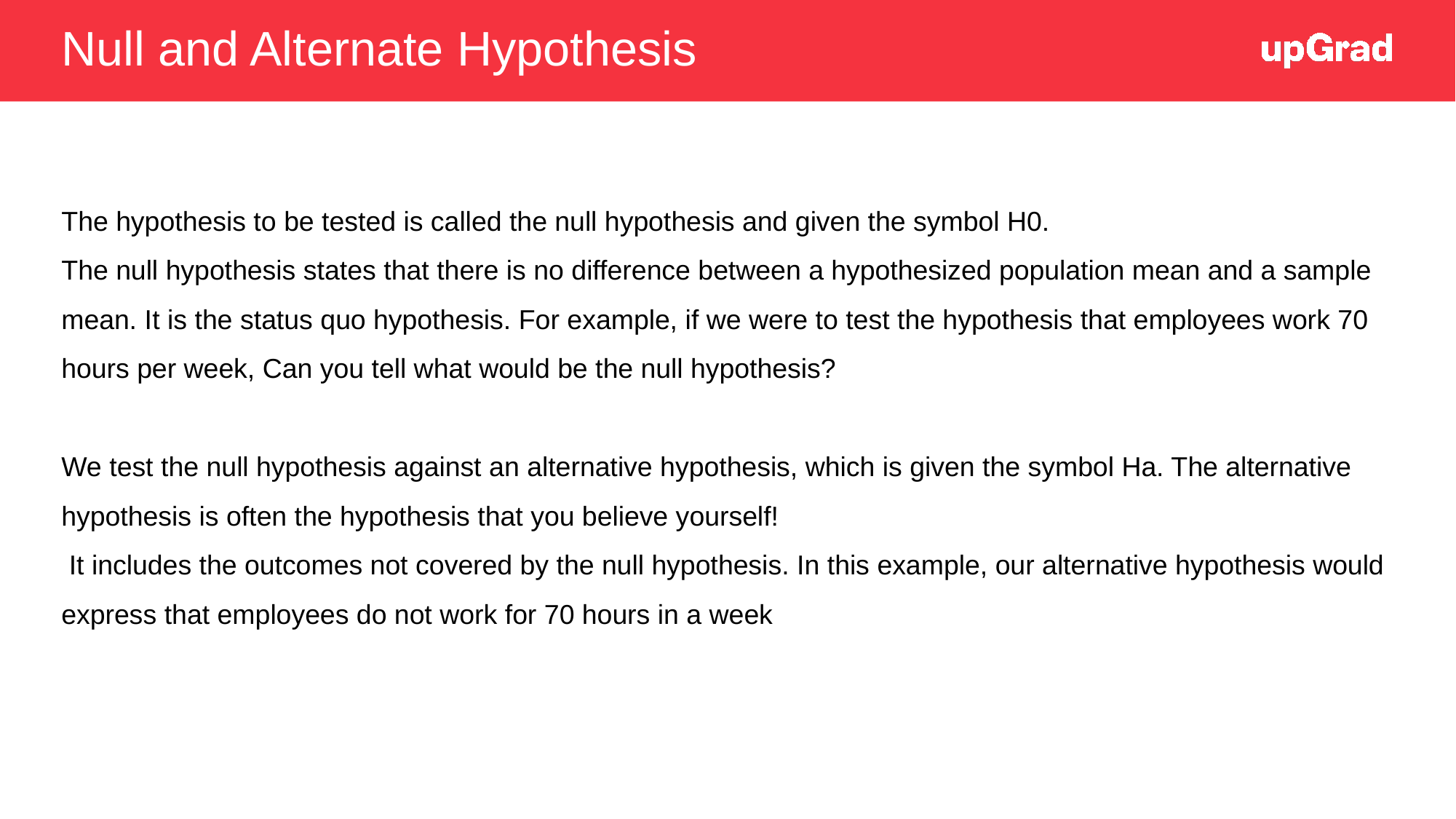

# Null and Alternate Hypothesis
The hypothesis to be tested is called the null hypothesis and given the symbol H0.
The null hypothesis states that there is no difference between a hypothesized population mean and a sample mean. It is the status quo hypothesis. For example, if we were to test the hypothesis that employees work 70 hours per week, Can you tell what would be the null hypothesis?

We test the null hypothesis against an alternative hypothesis, which is given the symbol Ha. The alternative hypothesis is often the hypothesis that you believe yourself!
 It includes the outcomes not covered by the null hypothesis. In this example, our alternative hypothesis would express that employees do not work for 70 hours in a week